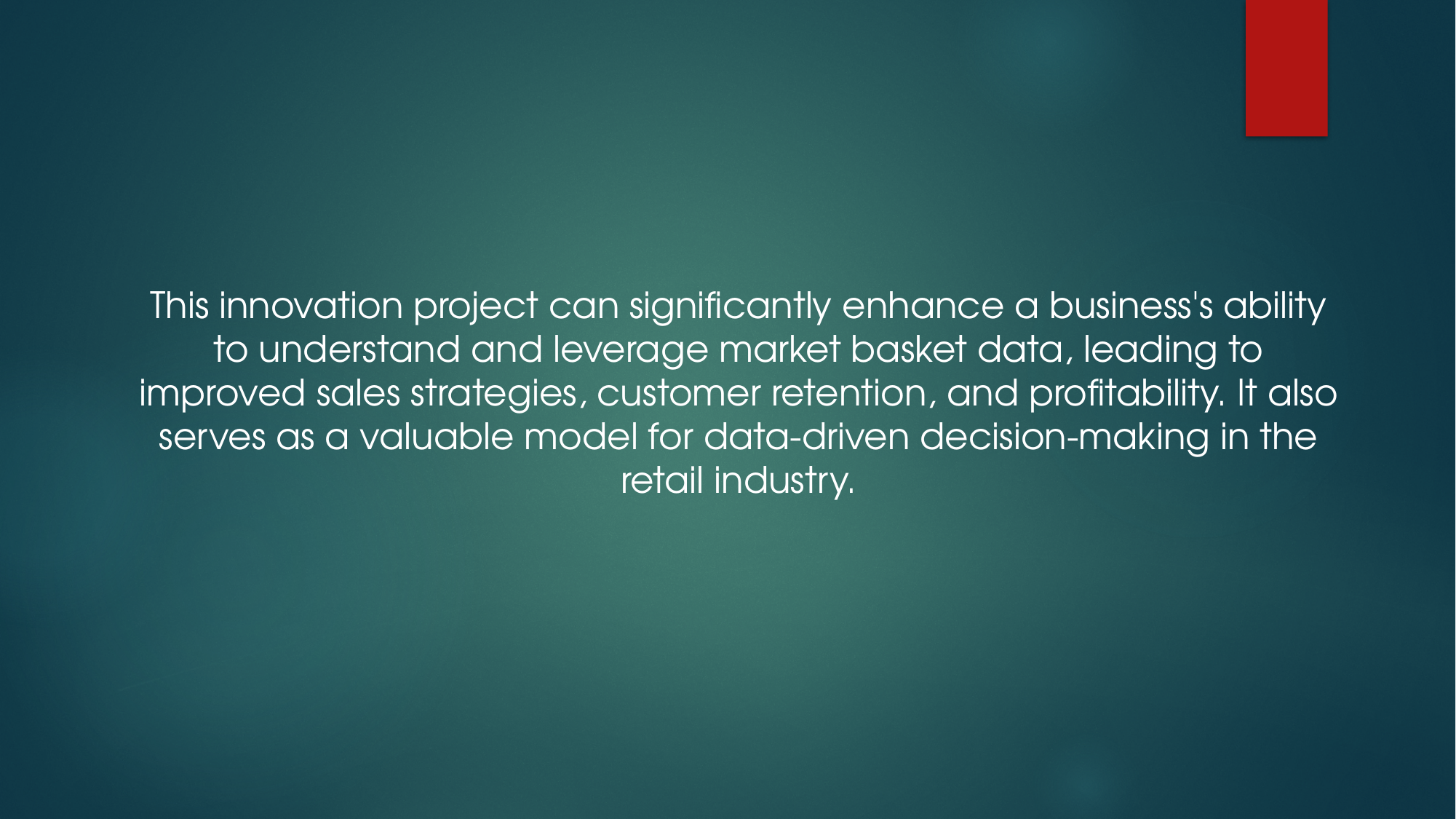

This innovation project can significantly enhance a business's ability to understand and leverage market basket data, leading to improved sales strategies, customer retention, and profitability. It also serves as a valuable model for data-driven decision-making in the retail industry.